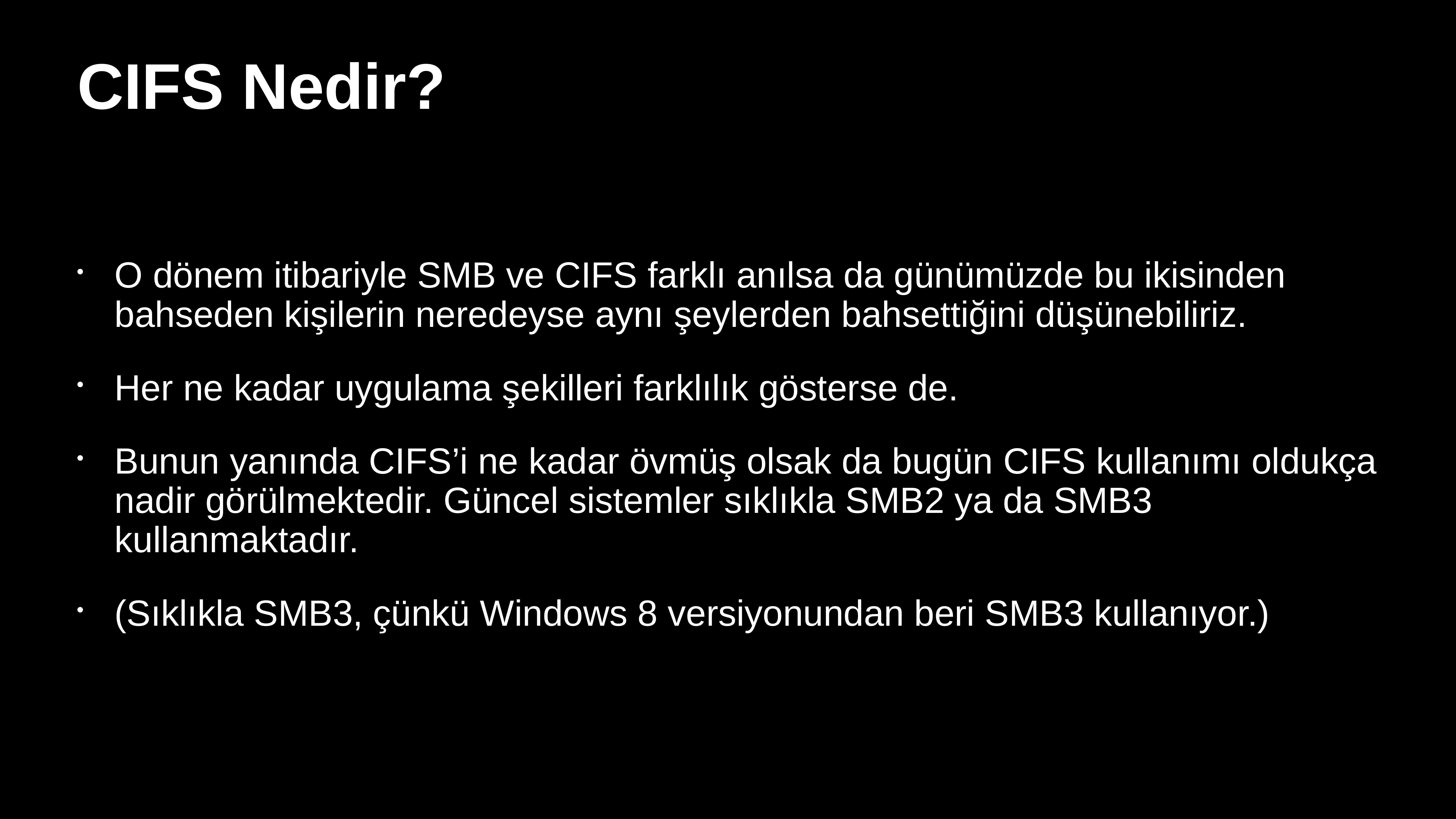

CIFS Nedir?

O dönem itibariyle SMB ve CIFS farklı anılsa da günümüzde bu ikisinden bahseden kişilerin neredeyse aynı şeylerden bahsettiğini düşünebiliriz.
Her ne kadar uygulama şekilleri farklılık gösterse de.
Bunun yanında CIFS’i ne kadar övmüş olsak da bugün CIFS kullanımı oldukça nadir görülmektedir. Güncel sistemler sıklıkla SMB2 ya da SMB3 kullanmaktadır.
(Sıklıkla SMB3, çünkü Windows 8 versiyonundan beri SMB3 kullanıyor.)